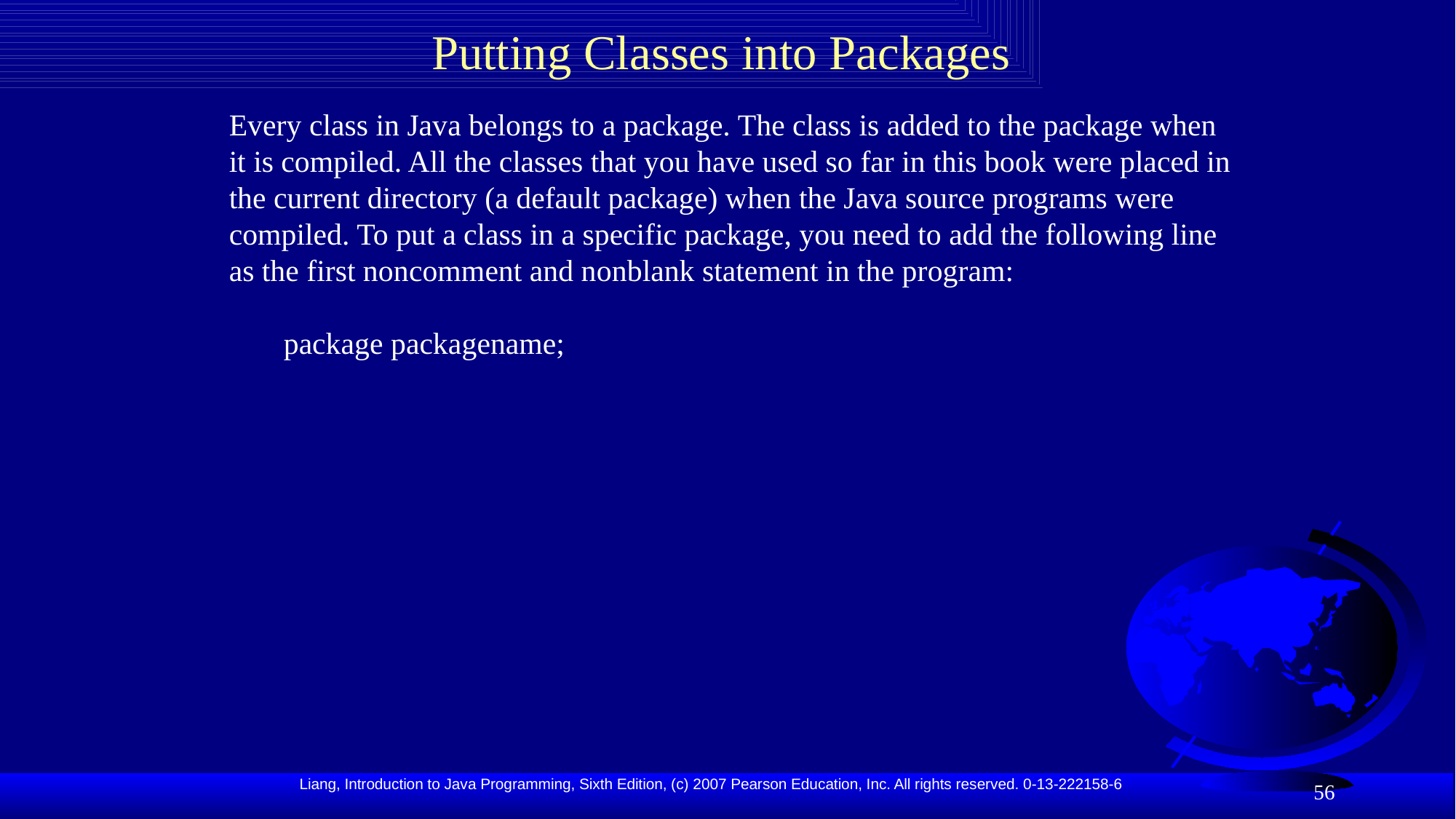

# Putting Classes into Packages
Every class in Java belongs to a package. The class is added to the package when it is compiled. All the classes that you have used so far in this book were placed in the current directory (a default package) when the Java source programs were compiled. To put a class in a specific package, you need to add the following line as the first noncomment and nonblank statement in the program:

package packagename;
56